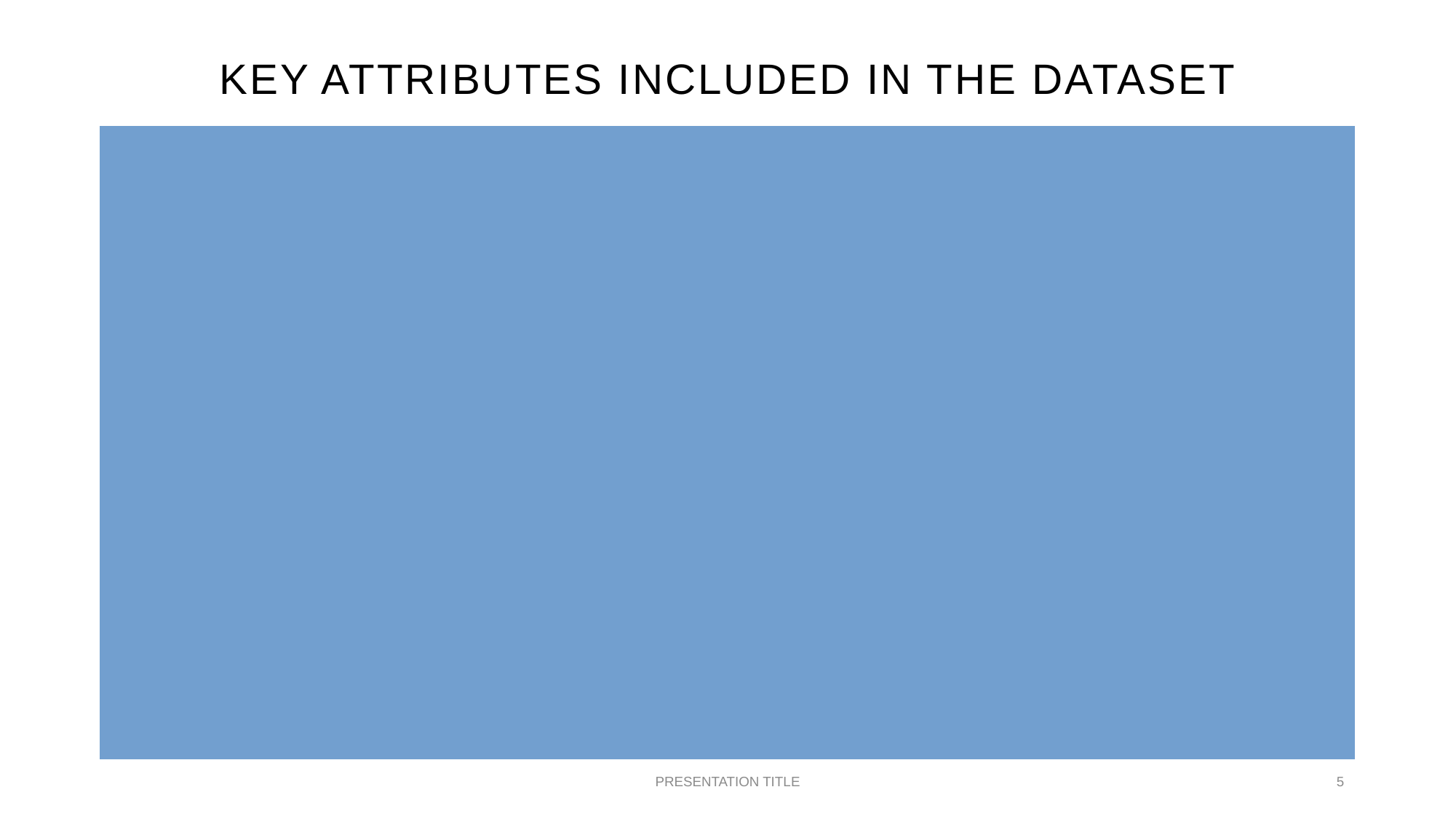

# Key attributes included in the dataset
Age: The age of the individual, which is a crucial factor in assessing the risk of heart disease as it often correlates with other risk factors such as lifestyle, diet, and overall health.
Sex: The gender of the individual, which can influence the prevalence and manifestation of heart disease. Gender differences in heart disease rates and symptoms are well-documented in medical literature.
CP (Chest Pain Type): The type of chest pain experienced by the individual, which is an important symptom often used in diagnosing heart-related issues.
Trestbps (Resting Blood Pressure): The resting blood pressure of the individual, measured in mm Hg. Elevated blood pressure is a significant risk factor for heart disease.
Chol (Cholesterol): The cholesterol level of the individual, measured in mg/dL. High cholesterol levels are associated with an increased risk of heart disease.
Fbs (Fasting Blood Sugar): The fasting blood sugar level of the individual, measured in mg/dL. Elevated blood sugar levels may indicate insulin resistance, which is a risk factor for heart disease.
Restecg (Resting Electrocardiographic Results): The resting electrocardiographic results of the individual, which can provide valuable insights into heart function and potential abnormalities.
Thalach (Maximum Heart Rate Achieved): The maximum heart rate achieved by the individual during exercise, which is indicative of cardiovascular fitness and function.
Exang (Exercise Induced Angina): A binary variable indicating whether the individual experienced exercise-induced angina during diagnostic tests.
Oldpeak (ST Depression Induced by Exercise Relative to Rest): The ST depression induced by exercise relative to rest, which can provide information about myocardial ischemia and potential coronary artery disease.
Slope: The slope of the peak exercise ST segment, which is another indicator of myocardial ischemia.
Ca (Number of Major Vessels Colored by Fluoroscopy): The number of major vessels colored by fluoroscopy, which can provide information about the extent of coronary artery disease.
Thal (Thalassemia): A categorical variable indicating the type of thalassemia present, if any.
Target: A binary variable indicating the presence or absence of heart disease, with 1 representing the presence of heart disease and 0 representing the absence.
This dataset provides a comprehensive view of various factors associated with heart disease, enabling us to perform in-depth analysis and derive meaningful insights to inform future healthcare strategies and interventions.
PRESENTATION TITLE
5